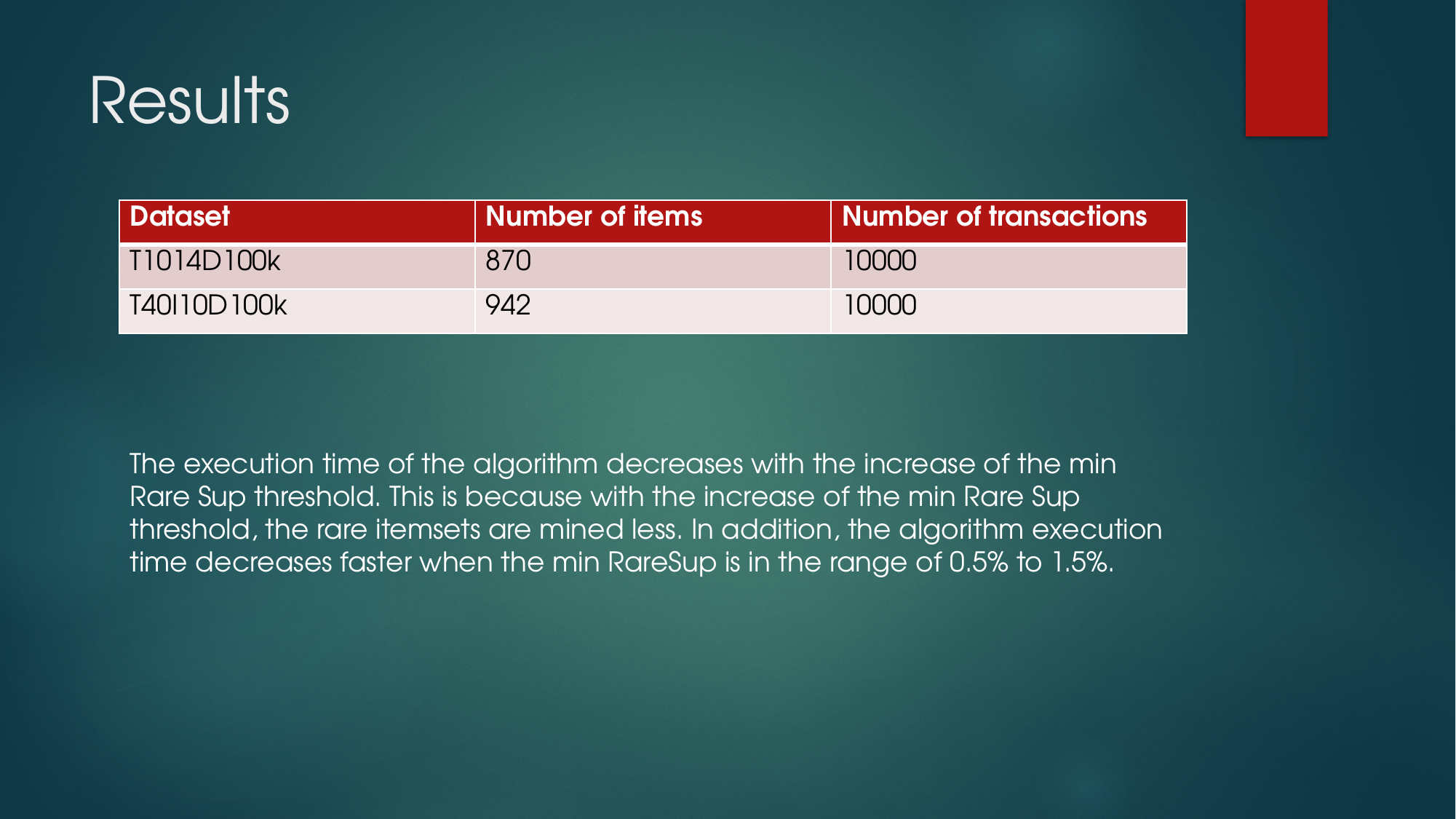

# Results
| Dataset | Number of items | Number of transactions |
| --- | --- | --- |
| T1014D100k | 870 | 10000 |
| T40I10D100k | 942 | 10000 |
The execution time of the algorithm decreases with the increase of the min Rare Sup threshold. This is because with the increase of the min Rare Sup threshold, the rare itemsets are mined less. In addition, the algorithm execution time decreases faster when the min RareSup is in the range of 0.5% to 1.5%.